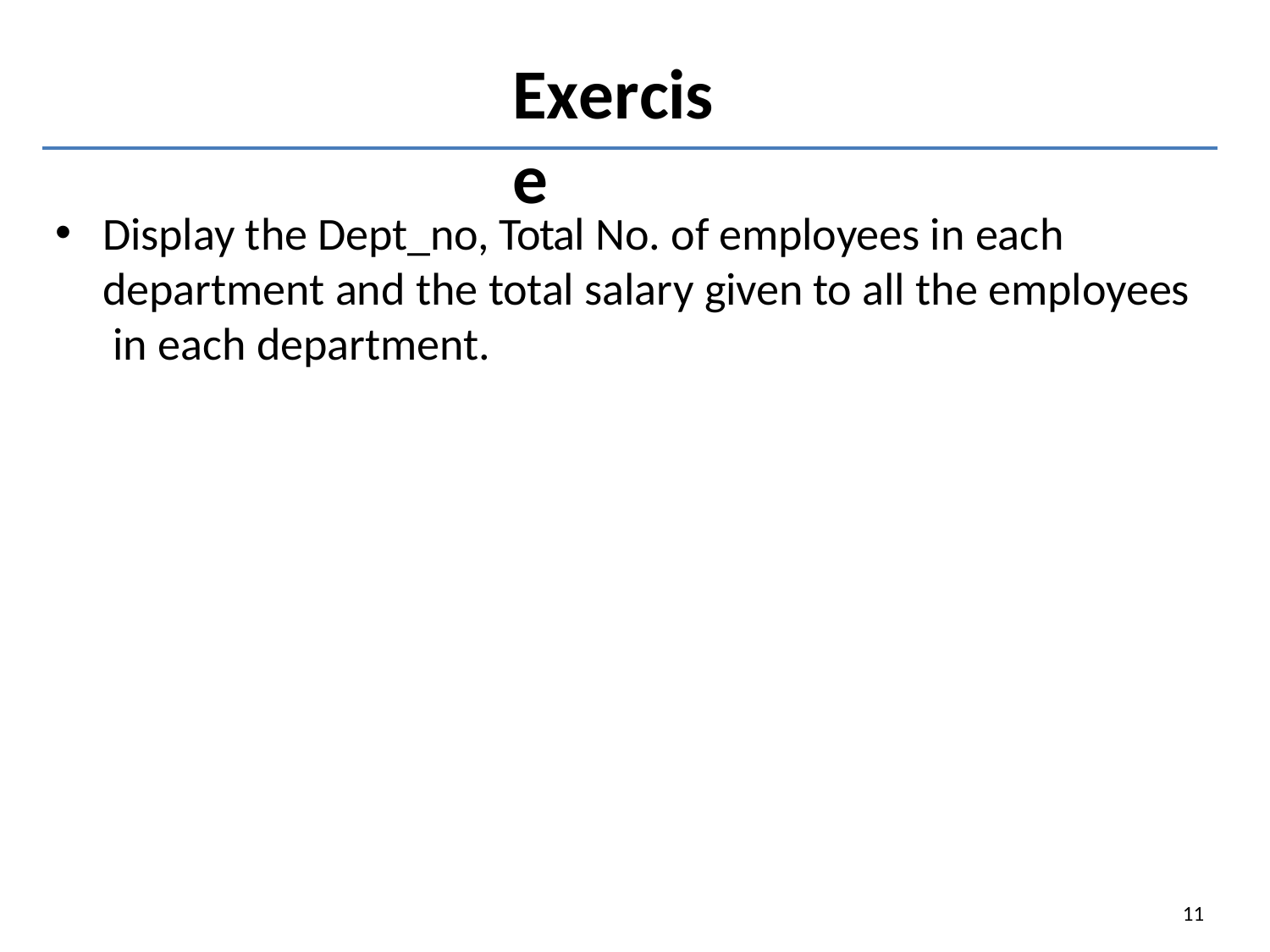

# Exercise
Display the Dept_no, Total No. of employees in each  department and the total salary given to all the employees  in each department.
11